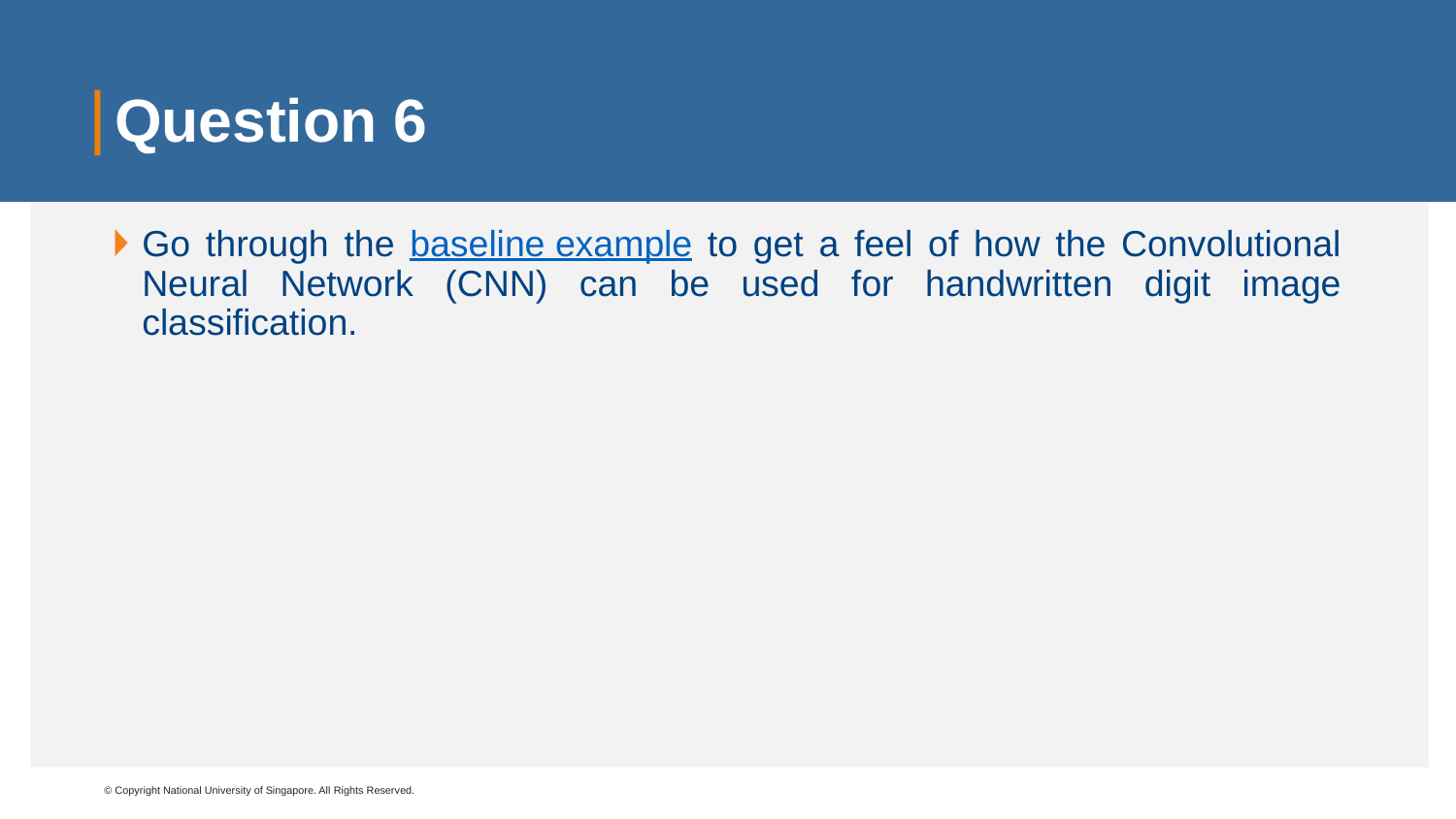

# Question 6

Go through the baseline example to get a feel of how the Convolutional Neural Network (CNN) can be used for handwritten digit image classification.